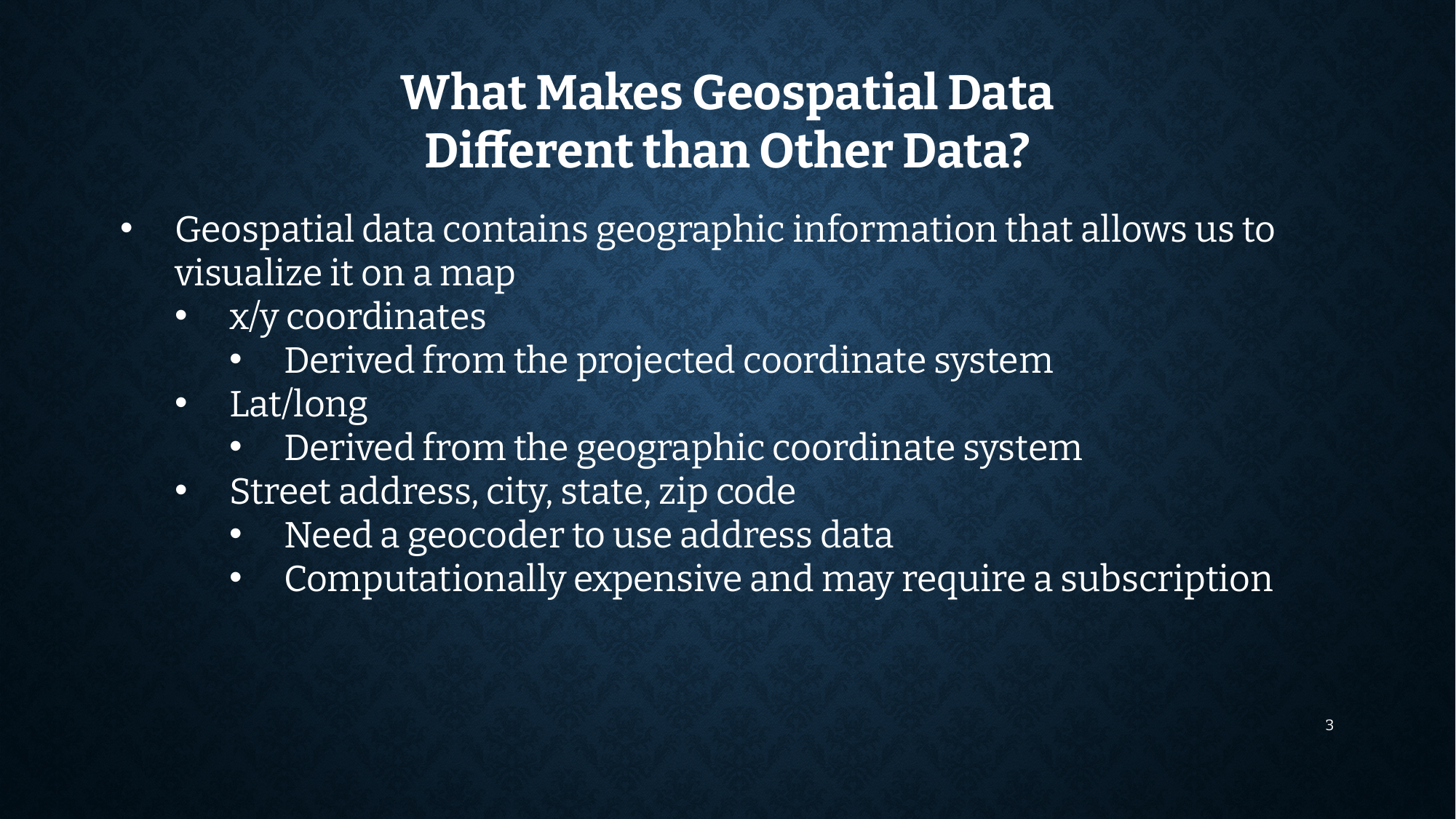

What Makes Geospatial Data Different than Other Data?
Geospatial data contains geographic information that allows us to visualize it on a map
x/y coordinates
Derived from the projected coordinate system
Lat/long
Derived from the geographic coordinate system
Street address, city, state, zip code
Need a geocoder to use address data
Computationally expensive and may require a subscription
3